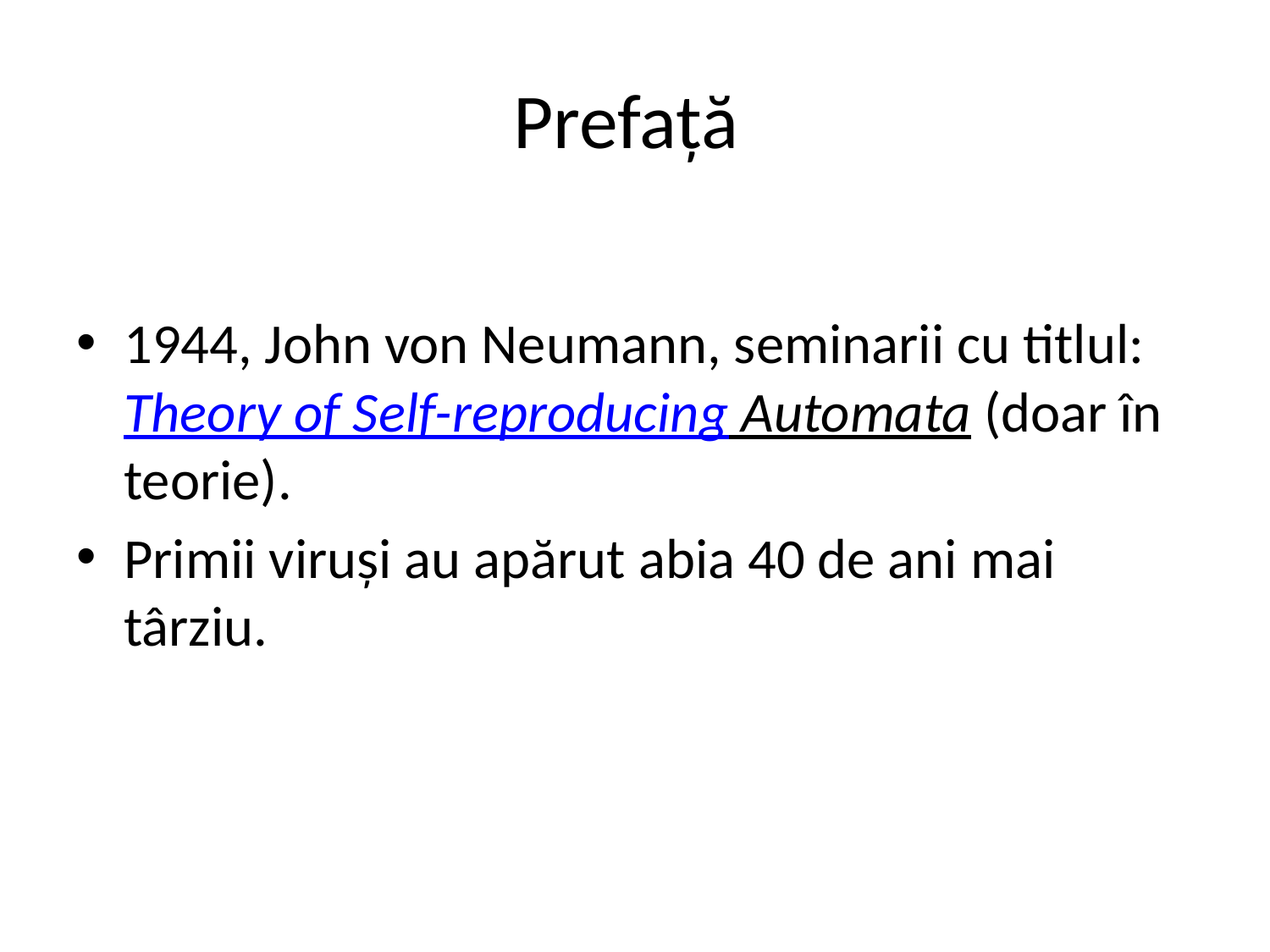

# Prefață

1944, John von Neumann, seminarii cu titlul: Theory of Self-reproducing Automata (doar în teorie).
Primii viruși au apărut abia 40 de ani mai târziu.